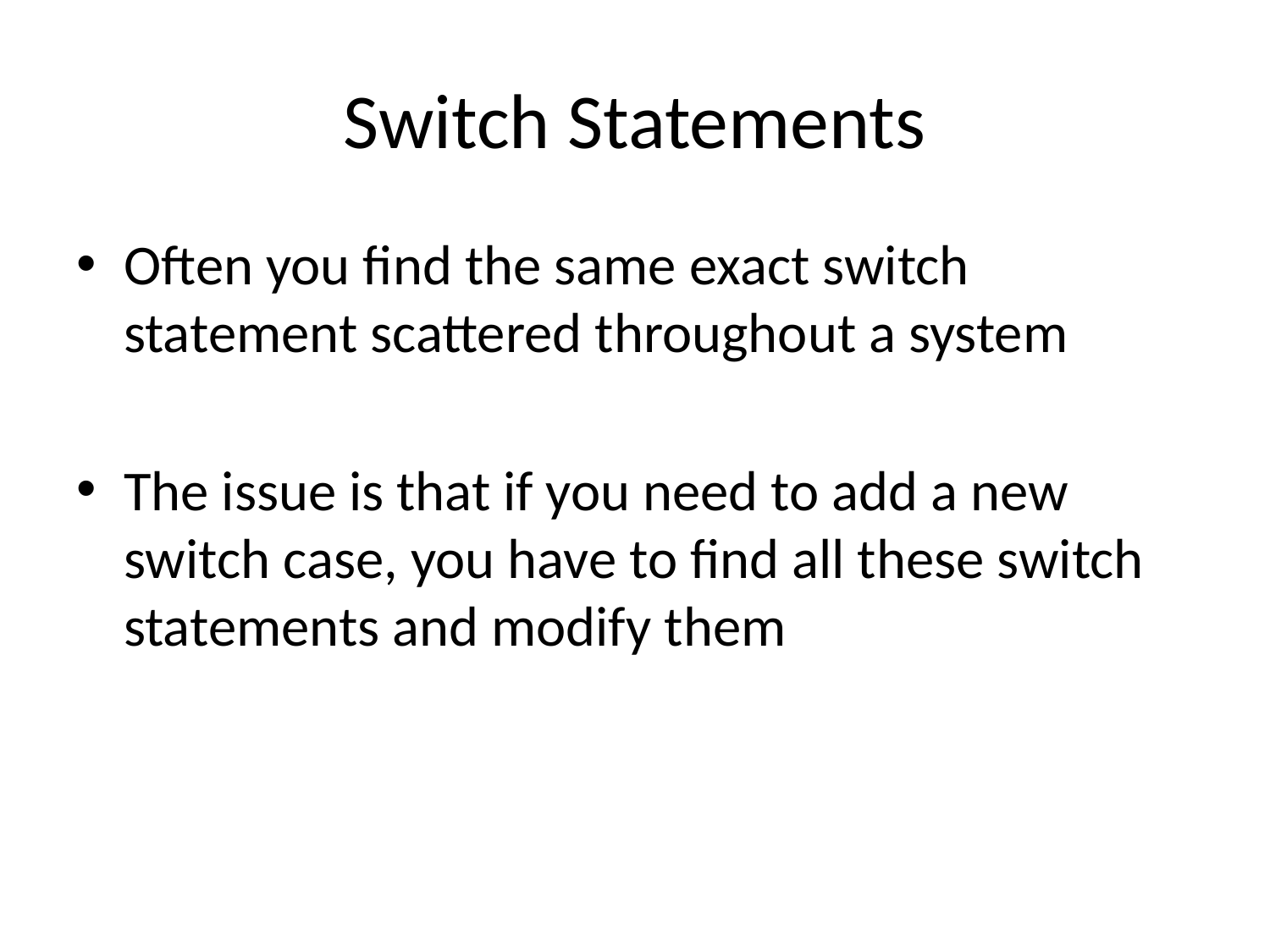

# Switch Statements
Often you find the same exact switch statement scattered throughout a system

The issue is that if you need to add a new switch case, you have to find all these switch statements and modify them